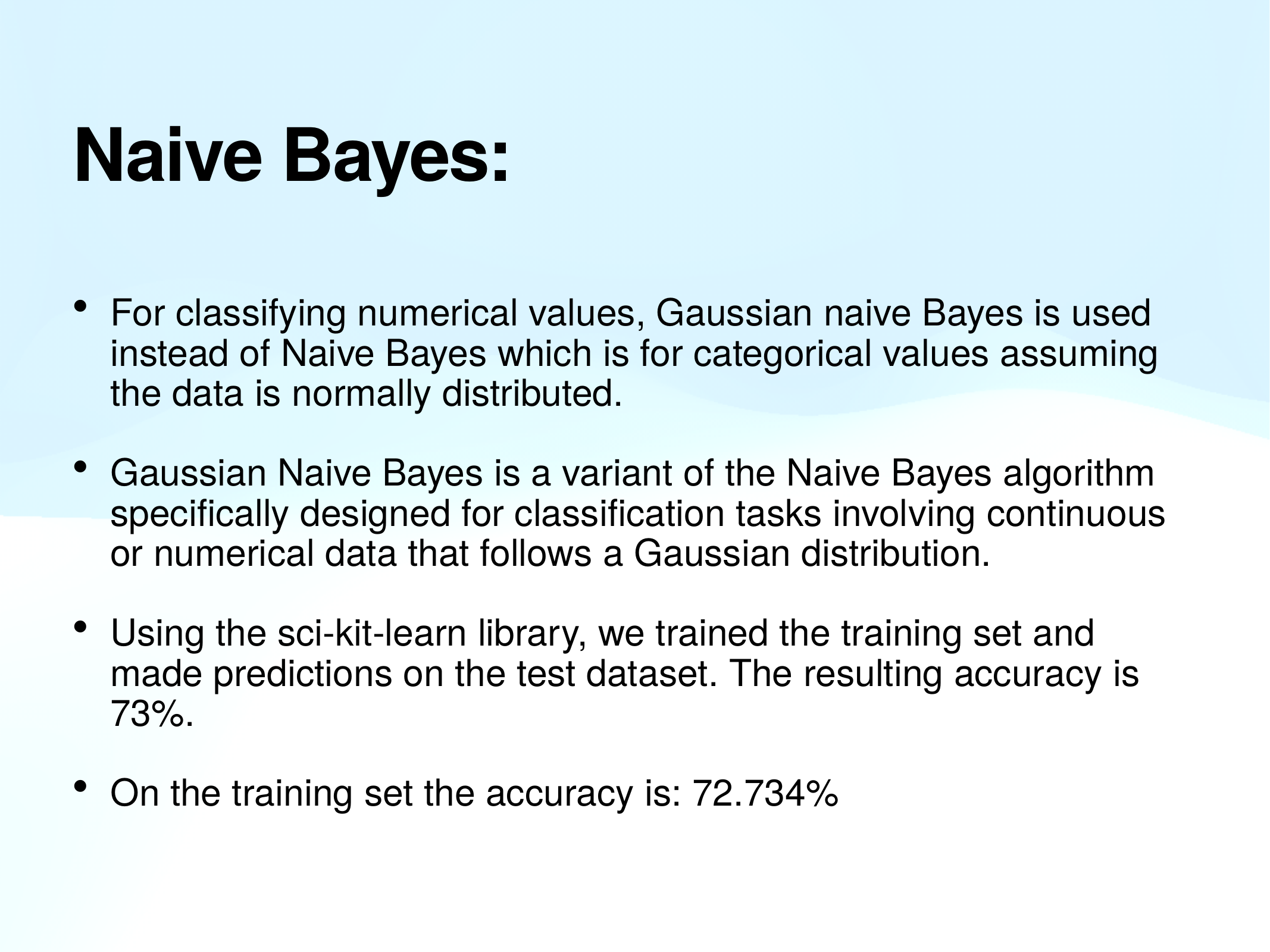

# Naive Bayes:
For classifying numerical values, Gaussian naive Bayes is used instead of Naive Bayes which is for categorical values assuming the data is normally distributed.
Gaussian Naive Bayes is a variant of the Naive Bayes algorithm specifically designed for classification tasks involving continuous or numerical data that follows a Gaussian distribution.
Using the sci-kit-learn library, we trained the training set and made predictions on the test dataset. The resulting accuracy is 73%.
On the training set the accuracy is: 72.734%